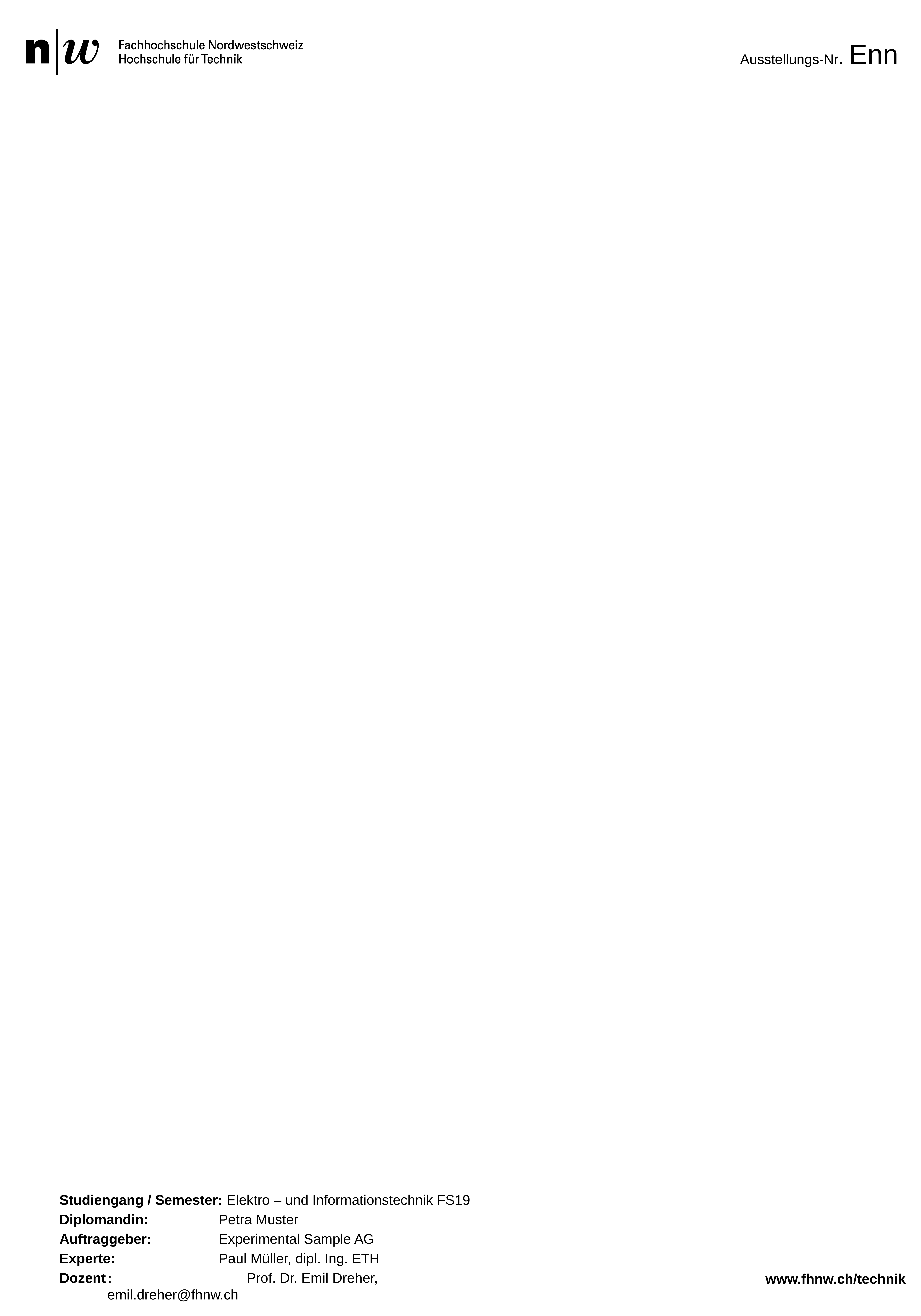

Ausstellungs-Nr. Enn
Studiengang / Semester: Elektro – und Informationstechnik FS19
Diplomandin:			Petra Muster
Auftraggeber: 			Experimental Sample AG
Experte: 				Paul Müller, dipl. Ing. ETH
Dozent	:		 			Prof. Dr. Emil Dreher, emil.dreher@fhnw.ch